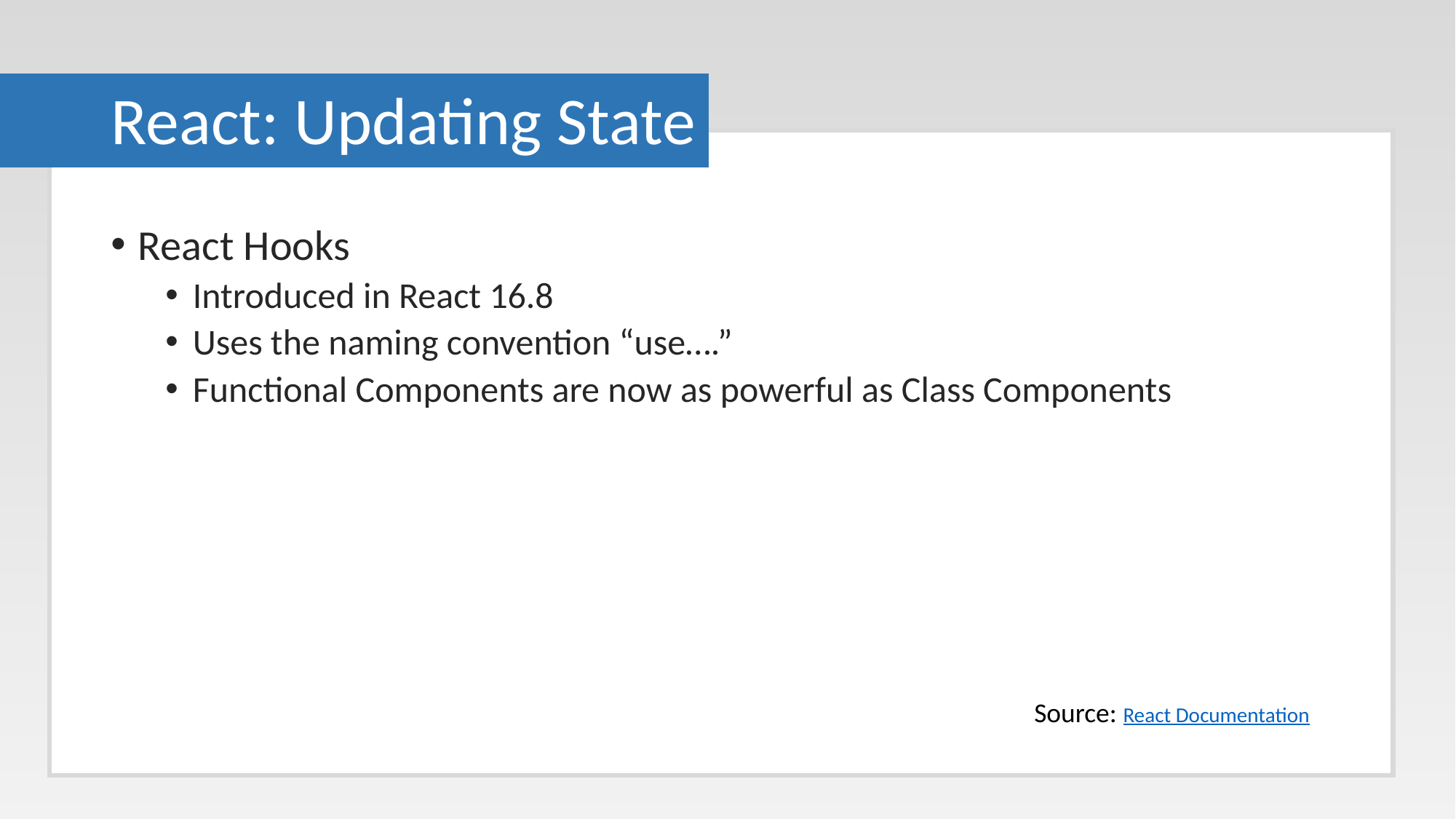

# React: Updating State

React Hooks
Introduced in React 16.8
Uses the naming convention “use….”
Functional Components are now as powerful as Class Components
Source: React Documentation